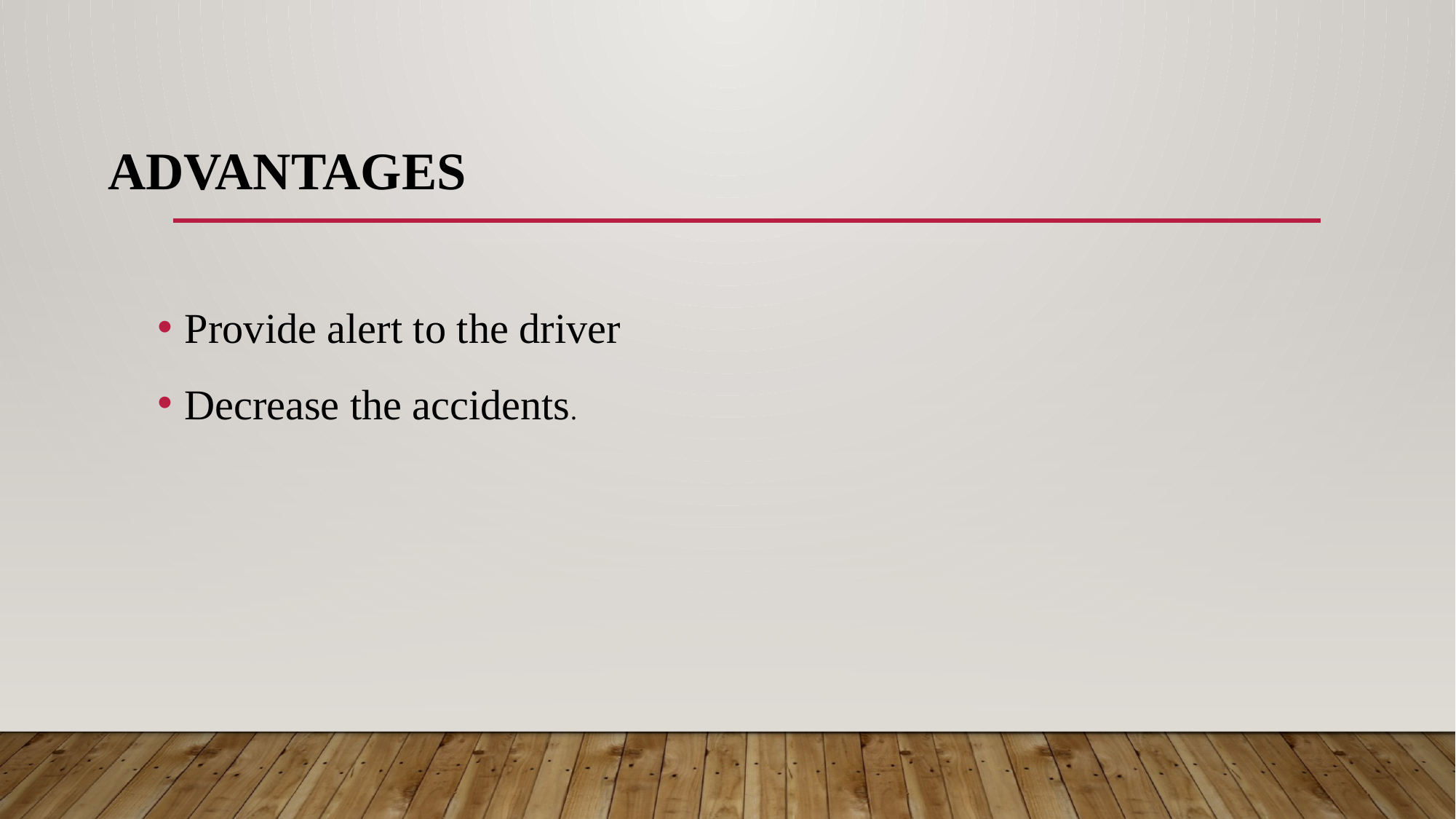

# ADVANTAGES
Provide alert to the driver
Decrease the accidents.